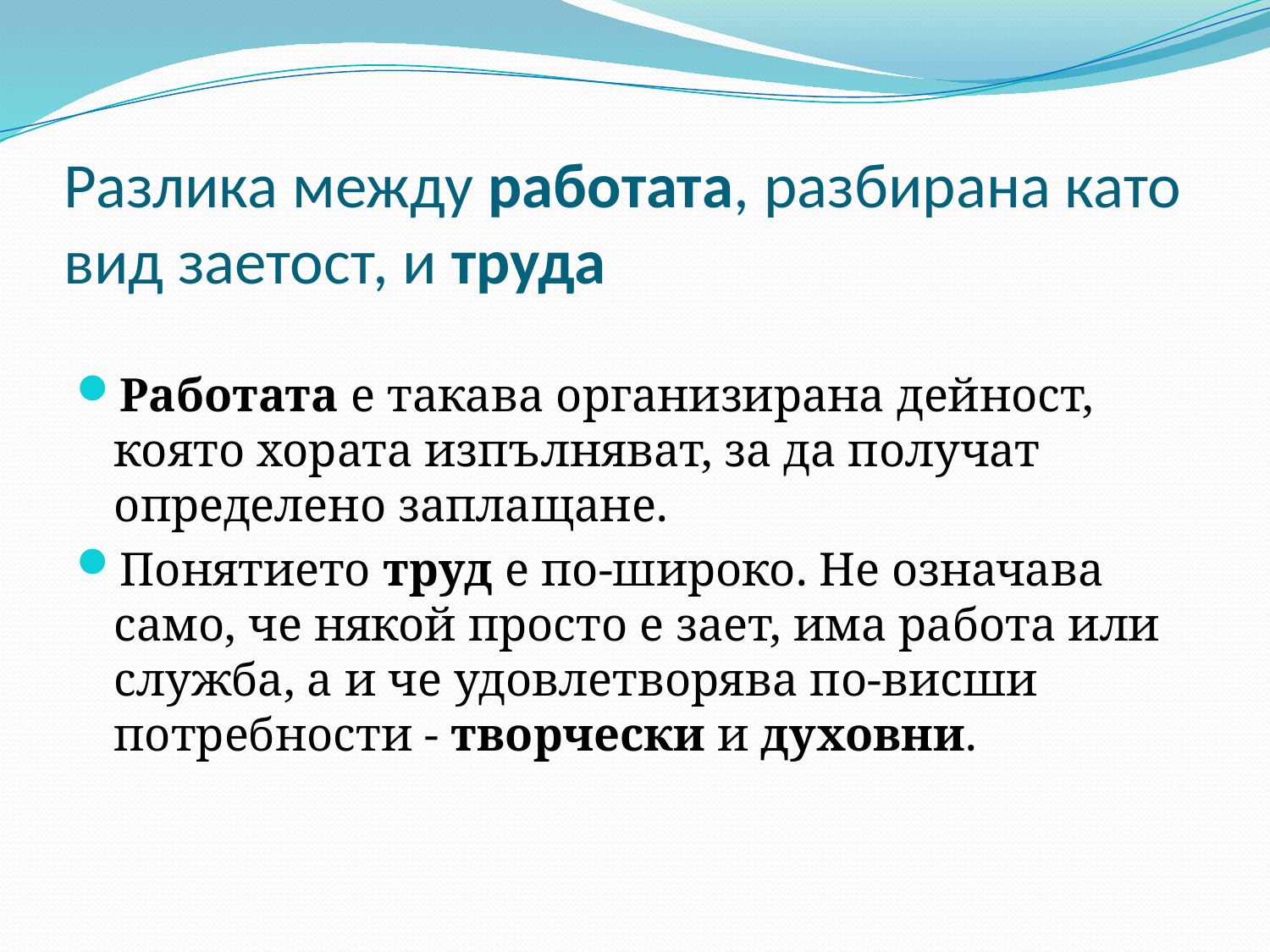

# Разлика между работата, разбирана като вид заетост, и труда
Работата е такава организирана дейност, която хората изпълняват, за да получат определено заплащане.
Понятието труд е по-широко. Не означава само, че някой просто е зает, има работа или служба, а и че удовлетворява по-висши потребности - творчески и духовни.